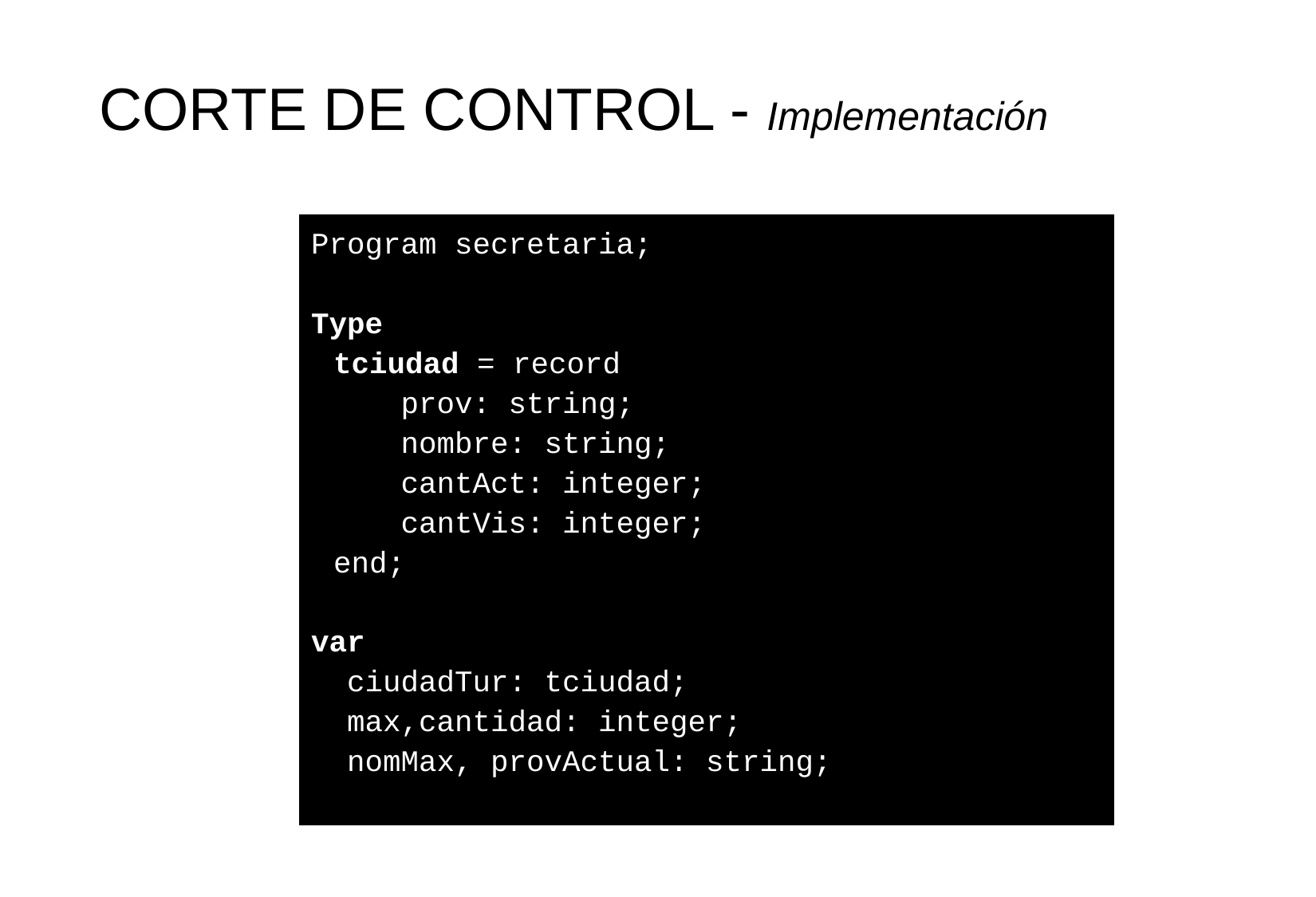

CORTE DE CONTROL - Implementación
Program secretaria;

Type
	tciudad = record
     prov: string;
     nombre: string;
     cantAct: integer;
     cantVis: integer;
	end;

var
  ciudadTur: tciudad;
  max,cantidad: integer;
  nomMax, provActual: string;